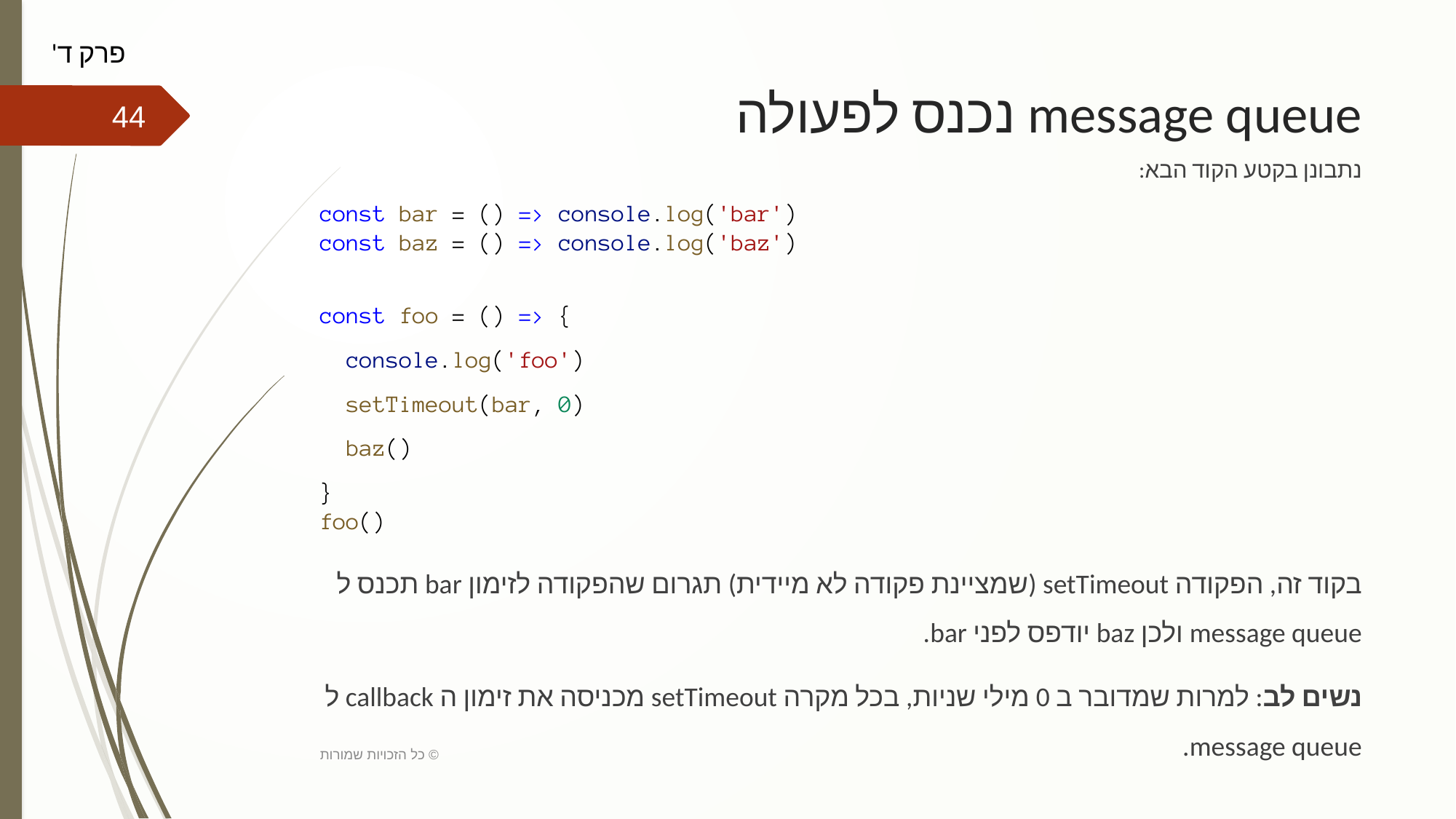

פרק ד'
# message queue נכנס לפעולה
44
נתבונן בקטע הקוד הבא:
const bar = () => console.log('bar')
const baz = () => console.log('baz')
const foo = () => {
  console.log('foo')
  setTimeout(bar, 0)
  baz()
}
foo()
בקוד זה, הפקודה setTimeout (שמציינת פקודה לא מיידית) תגרום שהפקודה לזימון bar תכנס ל message queue ולכן baz יודפס לפני bar.
נשים לב: למרות שמדובר ב 0 מילי שניות, בכל מקרה setTimeout מכניסה את זימון ה callback ל message queue.
כל הזכויות שמורות ©